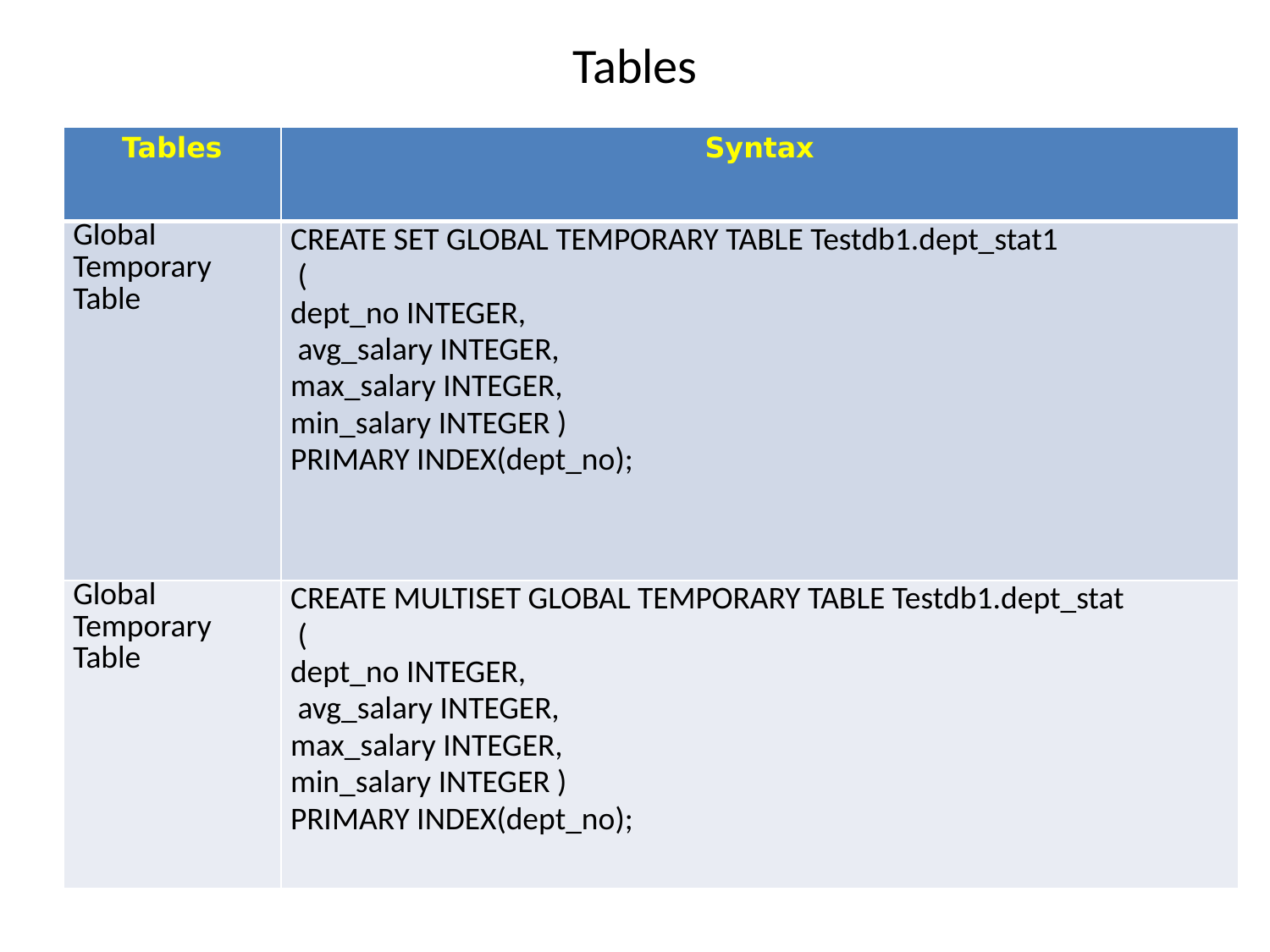

# Tables
| Tables | Syntax |
| --- | --- |
| Global Temporary Table | CREATE SET GLOBAL TEMPORARY TABLE Testdb1.dept\_stat1 ( dept\_no INTEGER, avg\_salary INTEGER, max\_salary INTEGER, min\_salary INTEGER ) PRIMARY INDEX(dept\_no); |
| Global Temporary Table | CREATE MULTISET GLOBAL TEMPORARY TABLE Testdb1.dept\_stat ( dept\_no INTEGER, avg\_salary INTEGER, max\_salary INTEGER, min\_salary INTEGER ) PRIMARY INDEX(dept\_no); |